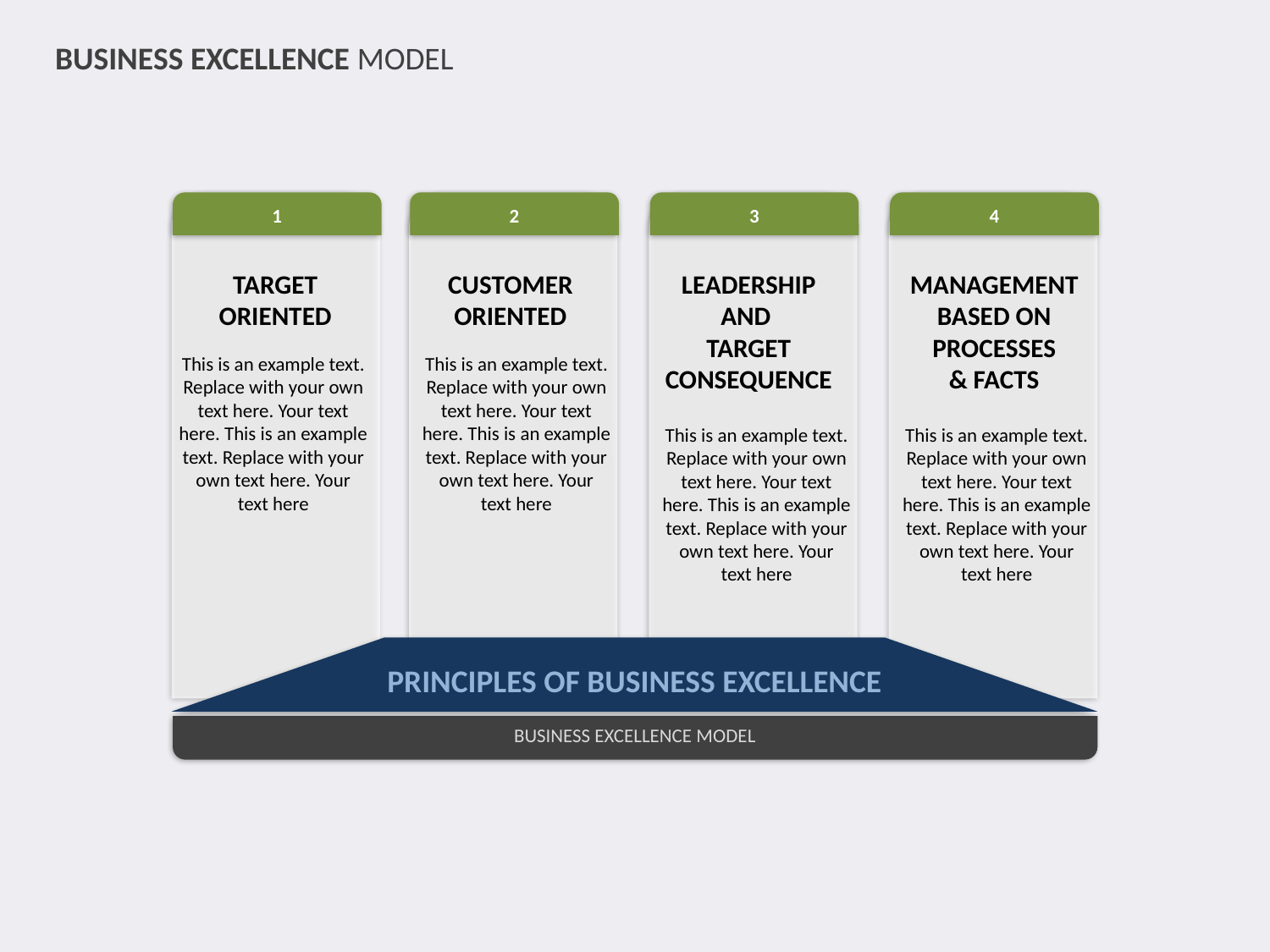

BUSINESS EXCELLENCE MODEL

1

2

3

4
TARGET
ORIENTED
CUSTOMER
ORIENTED
LEADERSHIP
AND
TARGET
CONSEQUENCE
MANAGEMENT
BASED ON
PROCESSES
& FACTS
This is an example text. Replace with your own text here. Your text here. This is an example text. Replace with your own text here. Your text here

This is an example text. Replace with your own text here. Your text here. This is an example text. Replace with your own text here. Your text here

This is an example text. Replace with your own text here. Your text here. This is an example text. Replace with your own text here. Your text here

This is an example text. Replace with your own text here. Your text here. This is an example text. Replace with your own text here. Your text here

PRINCIPLES OF BUSINESS EXCELLENCE

BUSINESS EXCELLENCE MODEL